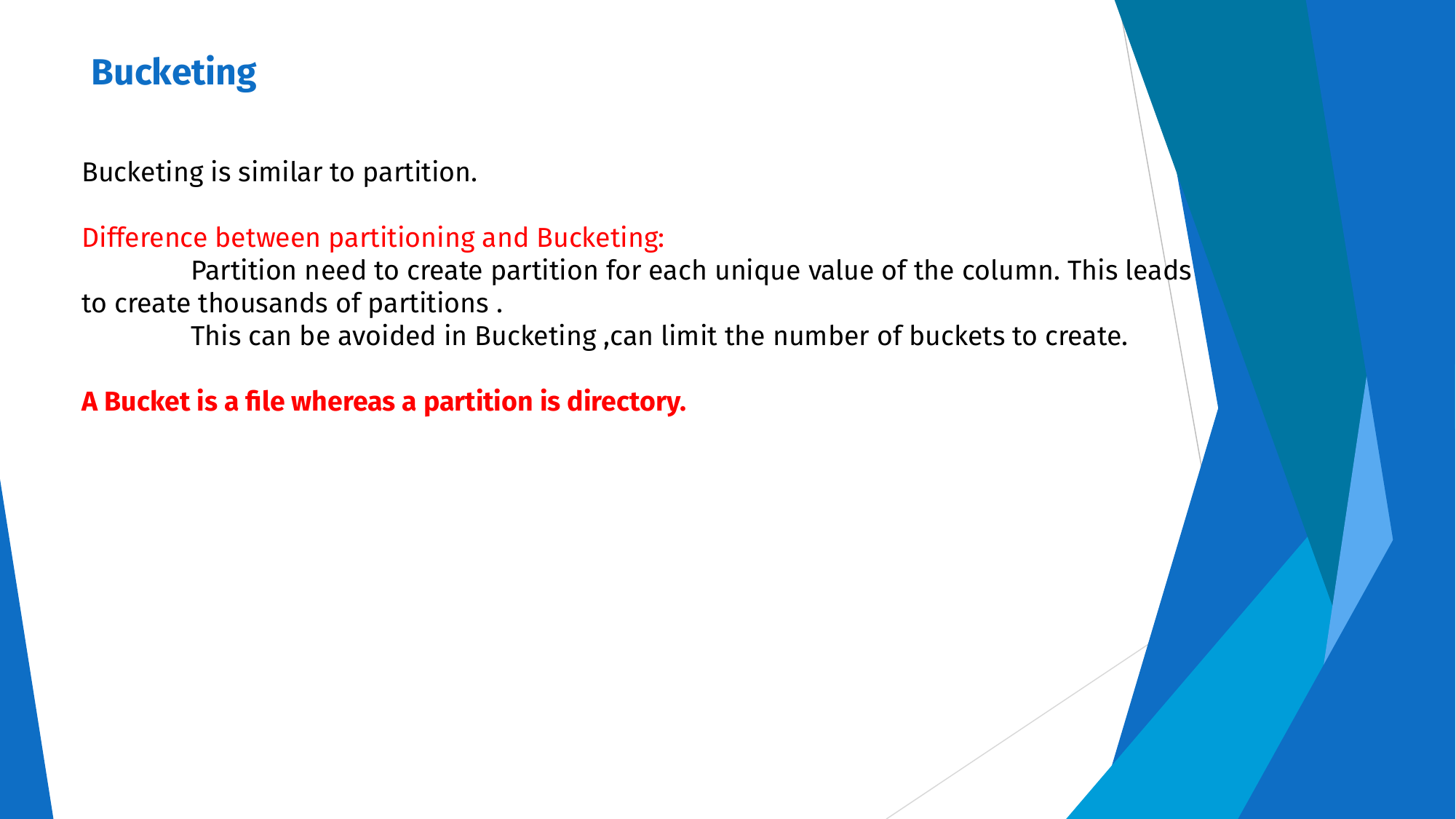

# Bucketing
Bucketing is similar to partition.

Difference between partitioning and Bucketing:
	Partition need to create partition for each unique value of the column. This leads to create thousands of partitions .
	This can be avoided in Bucketing ,can limit the number of buckets to create.

A Bucket is a file whereas a partition is directory.